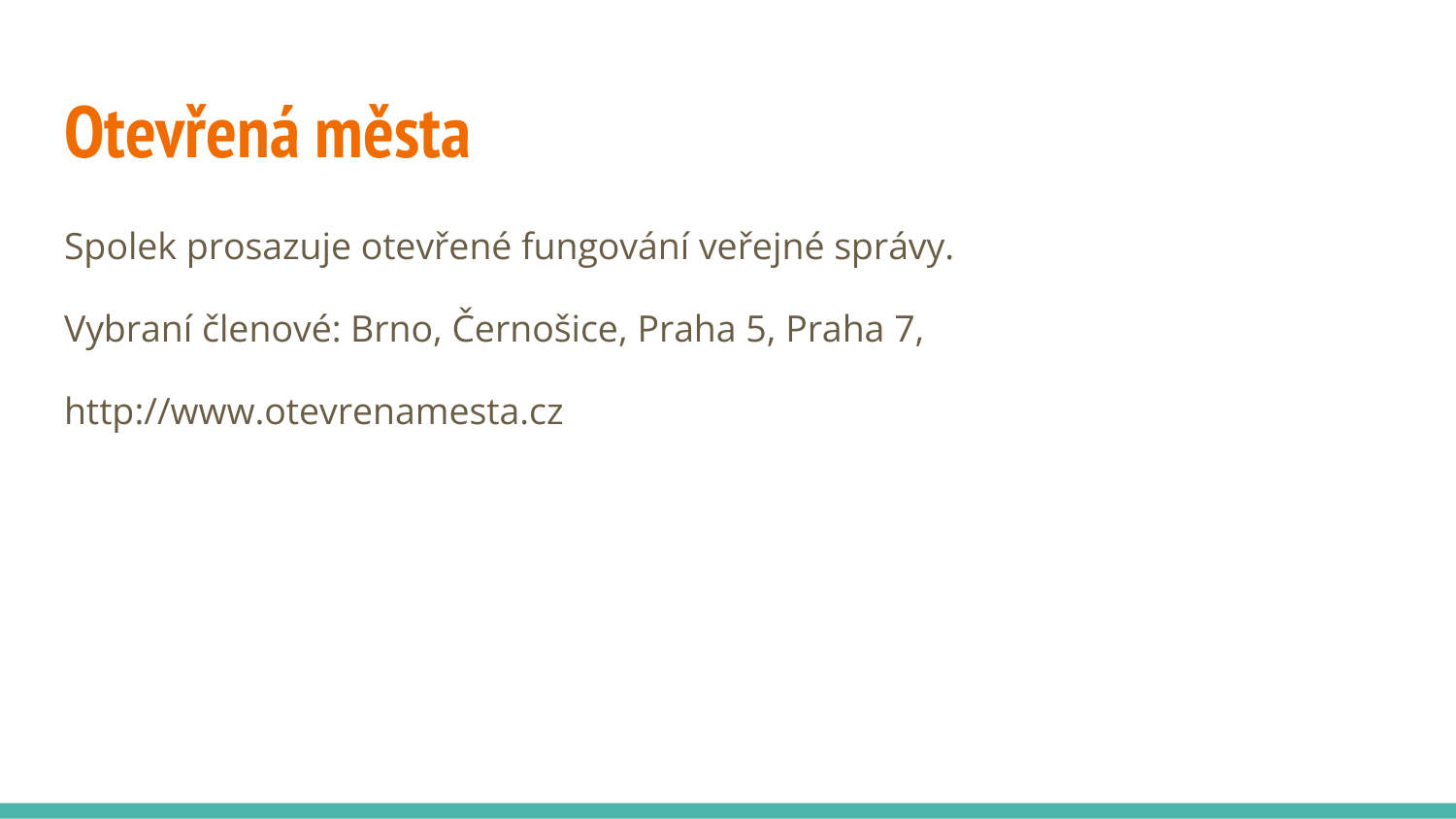

# Otevřená města
Spolek prosazuje otevřené fungování veřejné správy.
Vybraní členové: Brno, Černošice, Praha 5, Praha 7,
http://www.otevrenamesta.cz